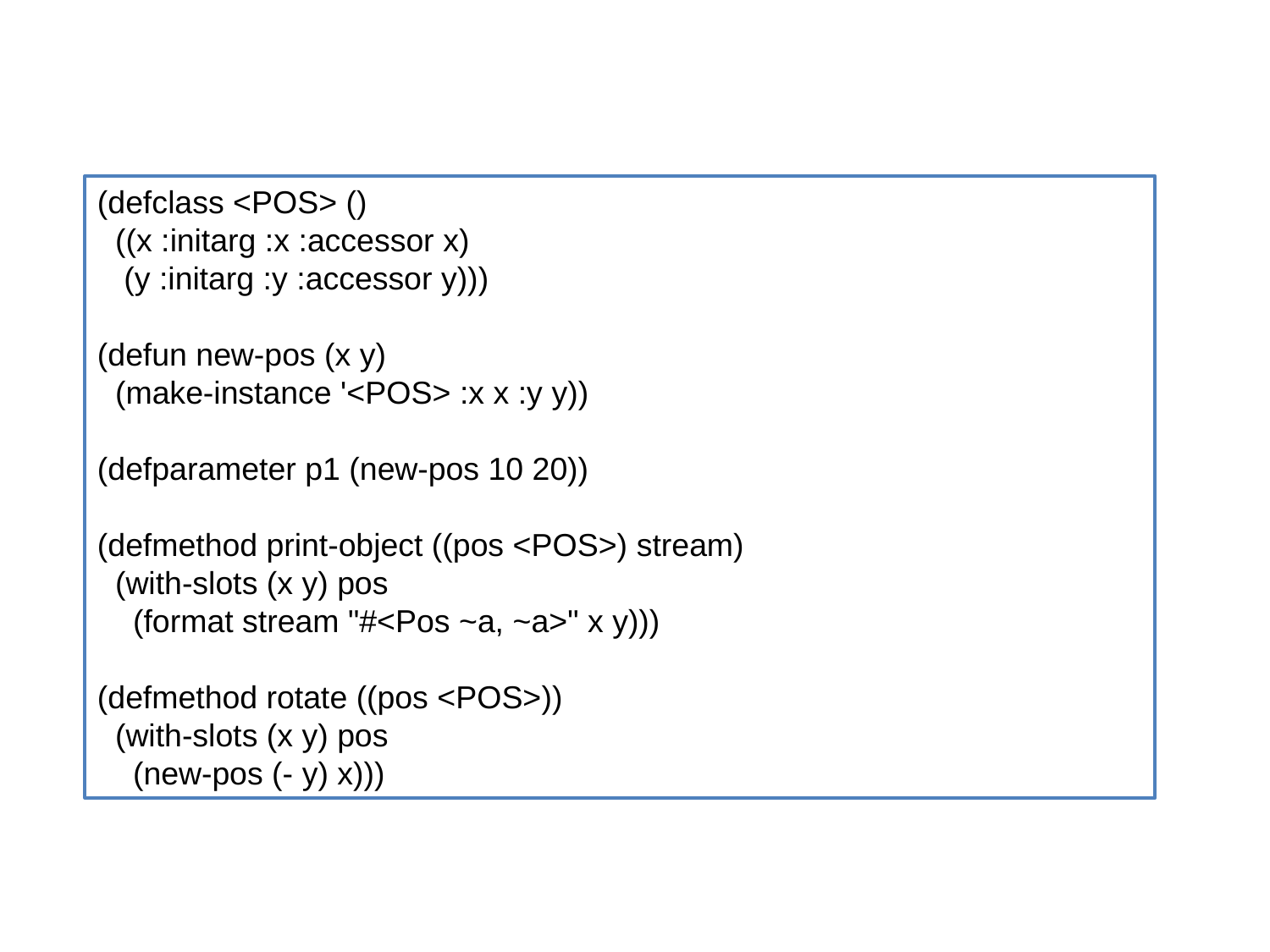

(defclass <POS> ()
  ((x :initarg :x :accessor x)
   (y :initarg :y :accessor y)))

(defun new-pos (x y)
  (make-instance '<POS> :x x :y y))

(defparameter p1 (new-pos 10 20))

(defmethod print-object ((pos <POS>) stream)
  (with-slots (x y) pos
    (format stream "#<Pos ~a, ~a>" x y)))

(defmethod rotate ((pos <POS>))
  (with-slots (x y) pos
    (new-pos (- y) x)))